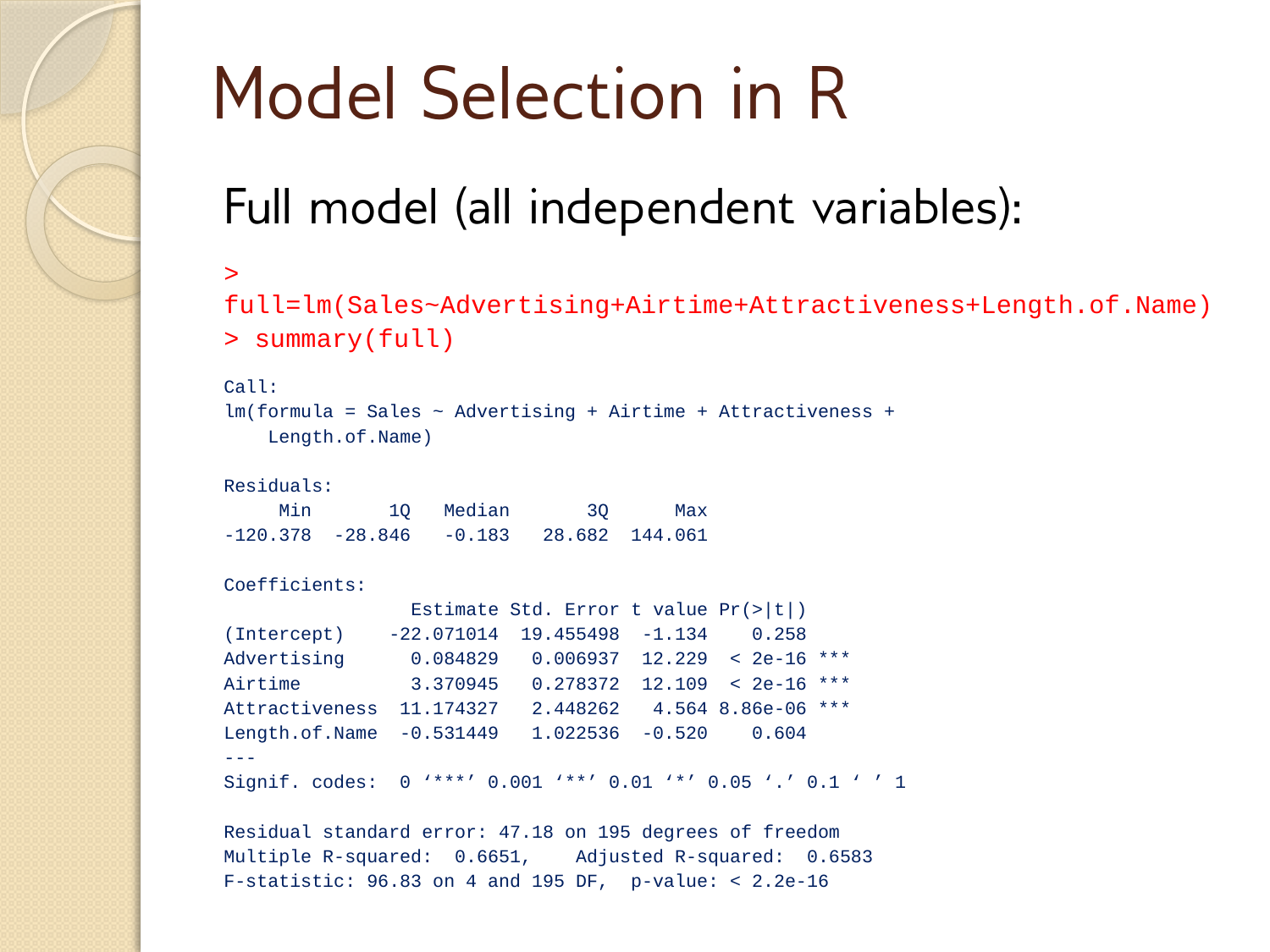

# Model Selection in R
Full model (all independent variables):

> full=lm(Sales~Advertising+Airtime+Attractiveness+Length.of.Name)
> summary(full)

Call:
lm(formula = Sales ~ Advertising + Airtime + Attractiveness +
    Length.of.Name)

Residuals:
     Min       1Q   Median       3Q      Max
-120.378  -28.846   -0.183   28.682  144.061

Coefficients:
                 Estimate Std. Error t value Pr(>|t|)
(Intercept)    -22.071014  19.455498  -1.134    0.258
Advertising      0.084829   0.006937  12.229  < 2e-16 ***
Airtime          3.370945   0.278372  12.109  < 2e-16 ***
Attractiveness  11.174327   2.448262   4.564 8.86e-06 ***
Length.of.Name  -0.531449   1.022536  -0.520    0.604
---
Signif. codes:  0 ‘***’ 0.001 ‘**’ 0.01 ‘*’ 0.05 ‘.’ 0.1 ‘ ’ 1

Residual standard error: 47.18 on 195 degrees of freedom
Multiple R-squared:  0.6651,    Adjusted R-squared:  0.6583
F-statistic: 96.83 on 4 and 195 DF,  p-value: < 2.2e-16